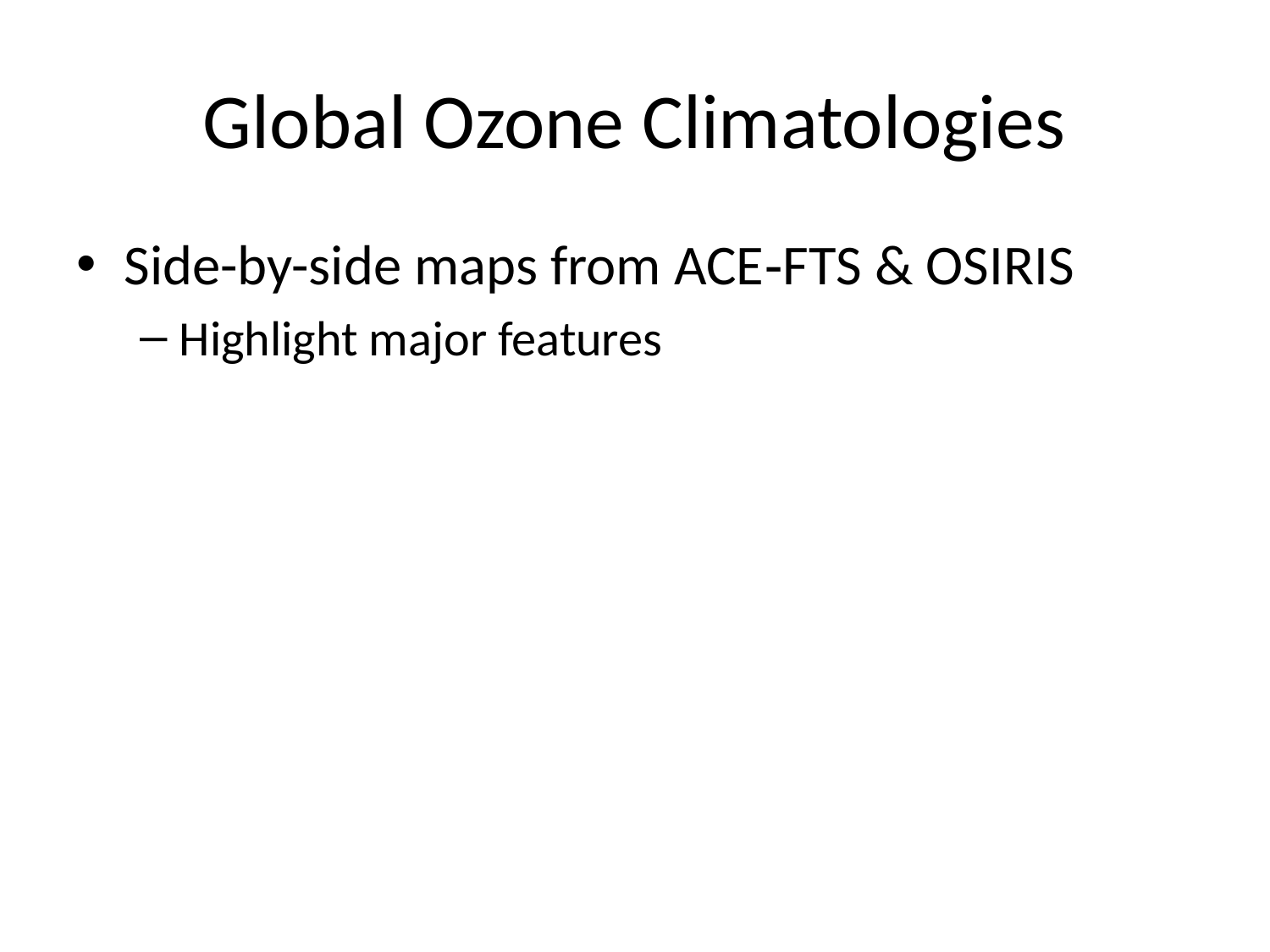

# Global Ozone Climatologies
Side-by-side maps from ACE‑FTS & OSIRIS
Highlight major features